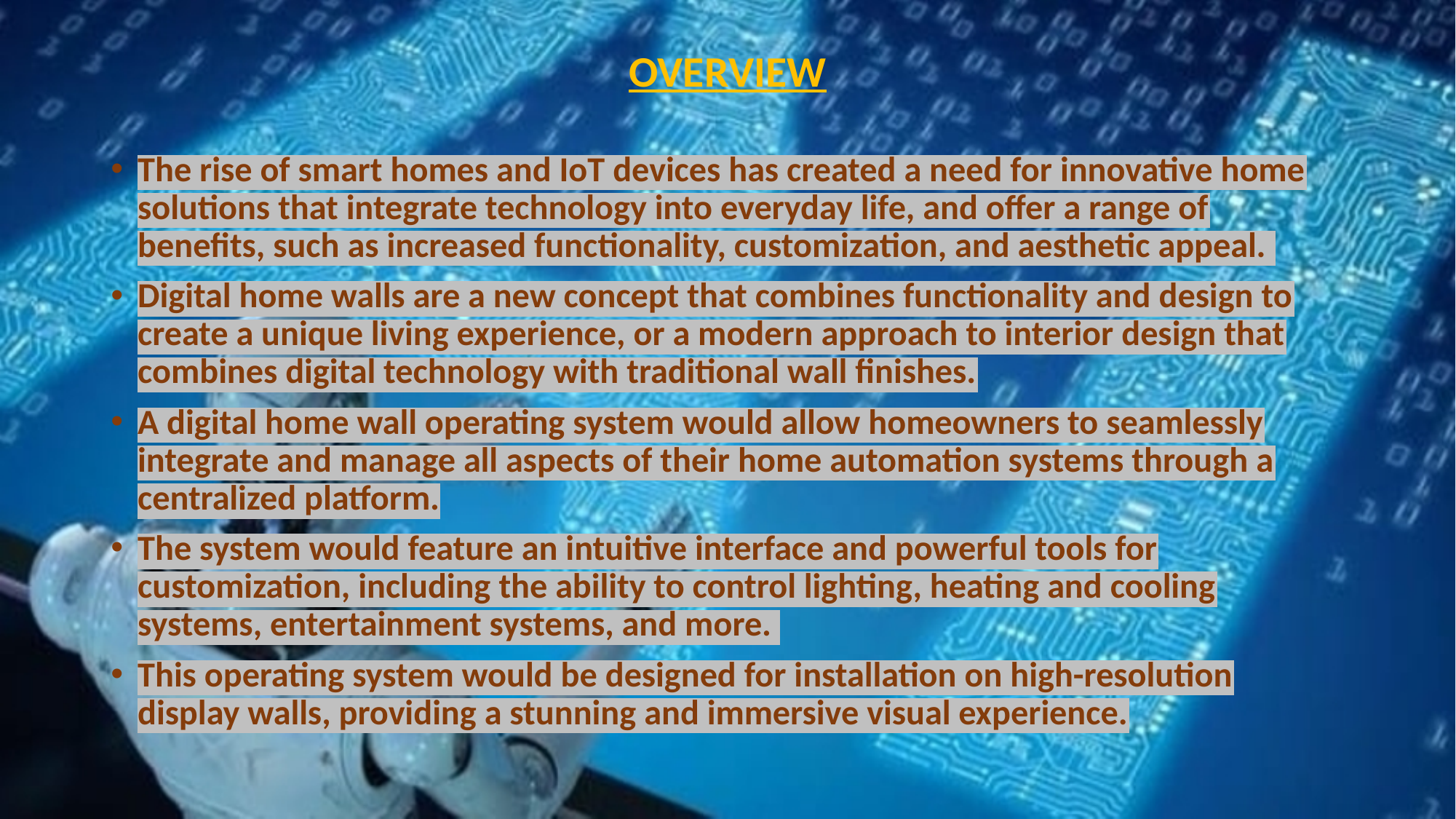

# OVERVIEW
The rise of smart homes and IoT devices has created a need for innovative home solutions that integrate technology into everyday life, and offer a range of benefits, such as increased functionality, customization, and aesthetic appeal.
Digital home walls are a new concept that combines functionality and design to create a unique living experience, or a modern approach to interior design that combines digital technology with traditional wall finishes.
A digital home wall operating system would allow homeowners to seamlessly integrate and manage all aspects of their home automation systems through a centralized platform.
The system would feature an intuitive interface and powerful tools for customization, including the ability to control lighting, heating and cooling systems, entertainment systems, and more.
This operating system would be designed for installation on high-resolution display walls, providing a stunning and immersive visual experience.